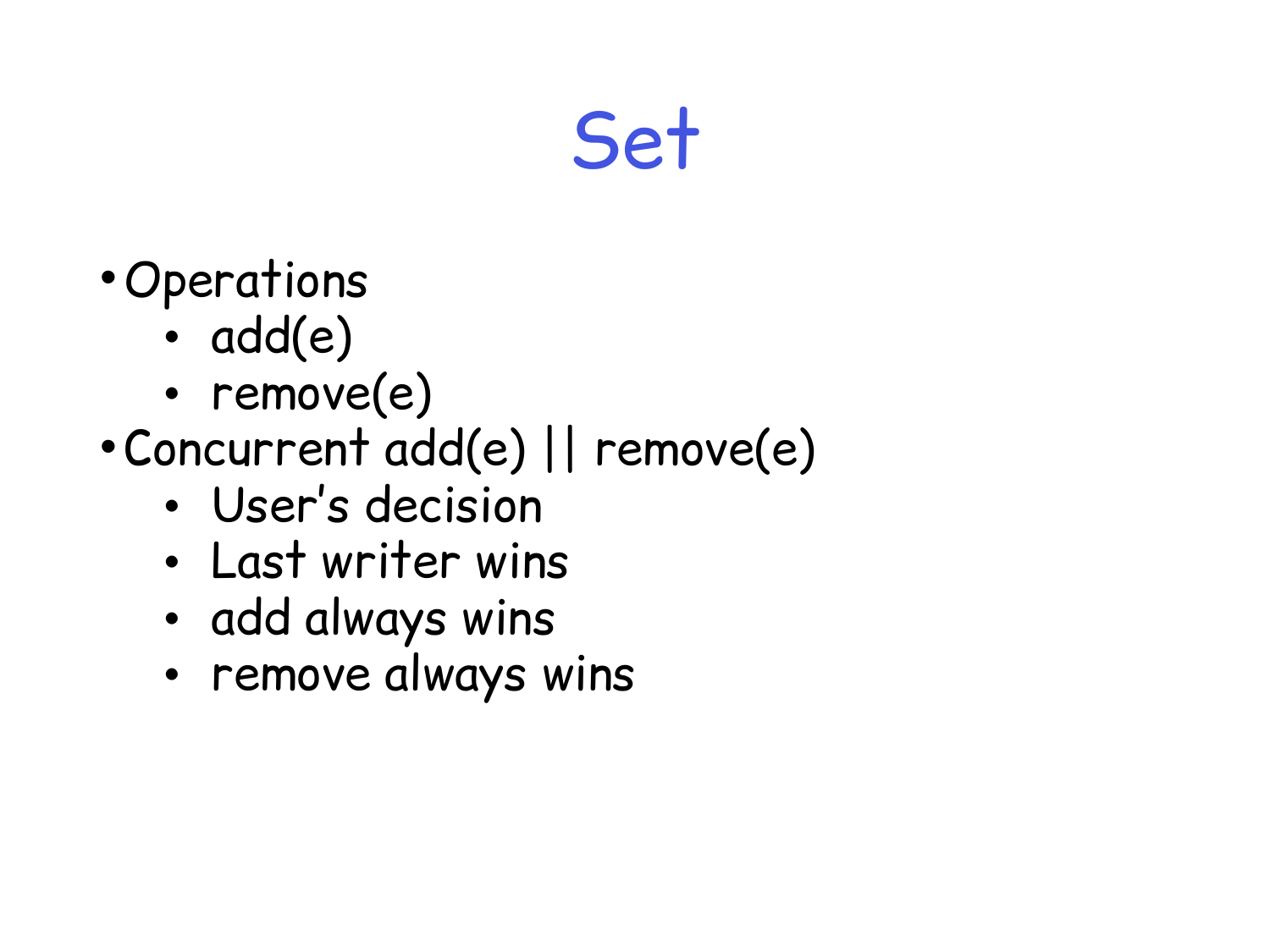

# Set
Operations
add(e)
remove(e)
Concurrent add(e) || remove(e)
User’s decision
Last writer wins
add always wins
remove always wins